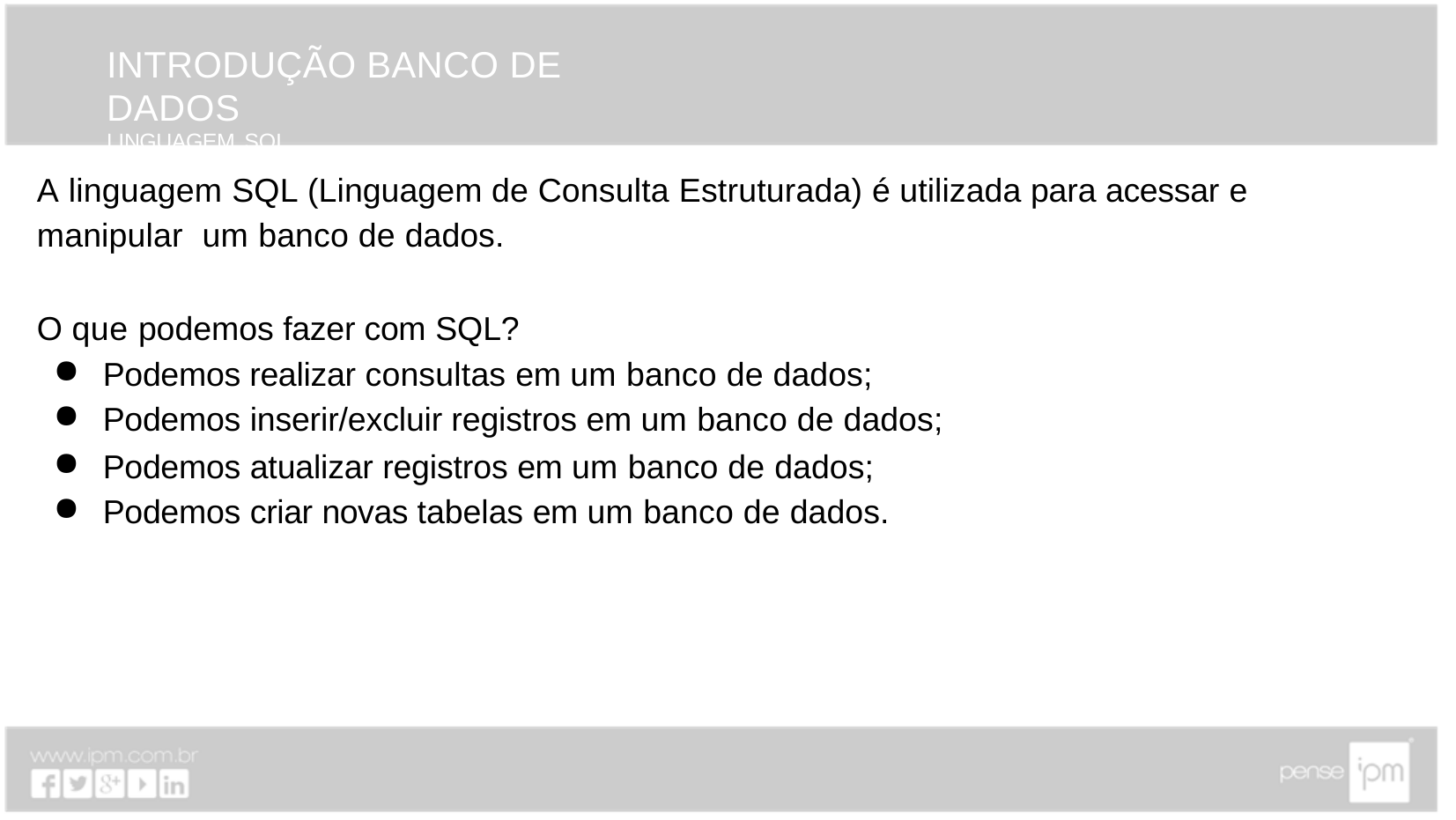

# INTRODUÇÃO BANCO DE DADOS
LINGUAGEM SQL
A linguagem SQL (Linguagem de Consulta Estruturada) é utilizada para acessar e manipular  um banco de dados.

O que podemos fazer com SQL?
Podemos realizar consultas em um banco de dados;
Podemos inserir/excluir registros em um banco de dados;
Podemos atualizar registros em um banco de dados;
Podemos criar novas tabelas em um banco de dados.